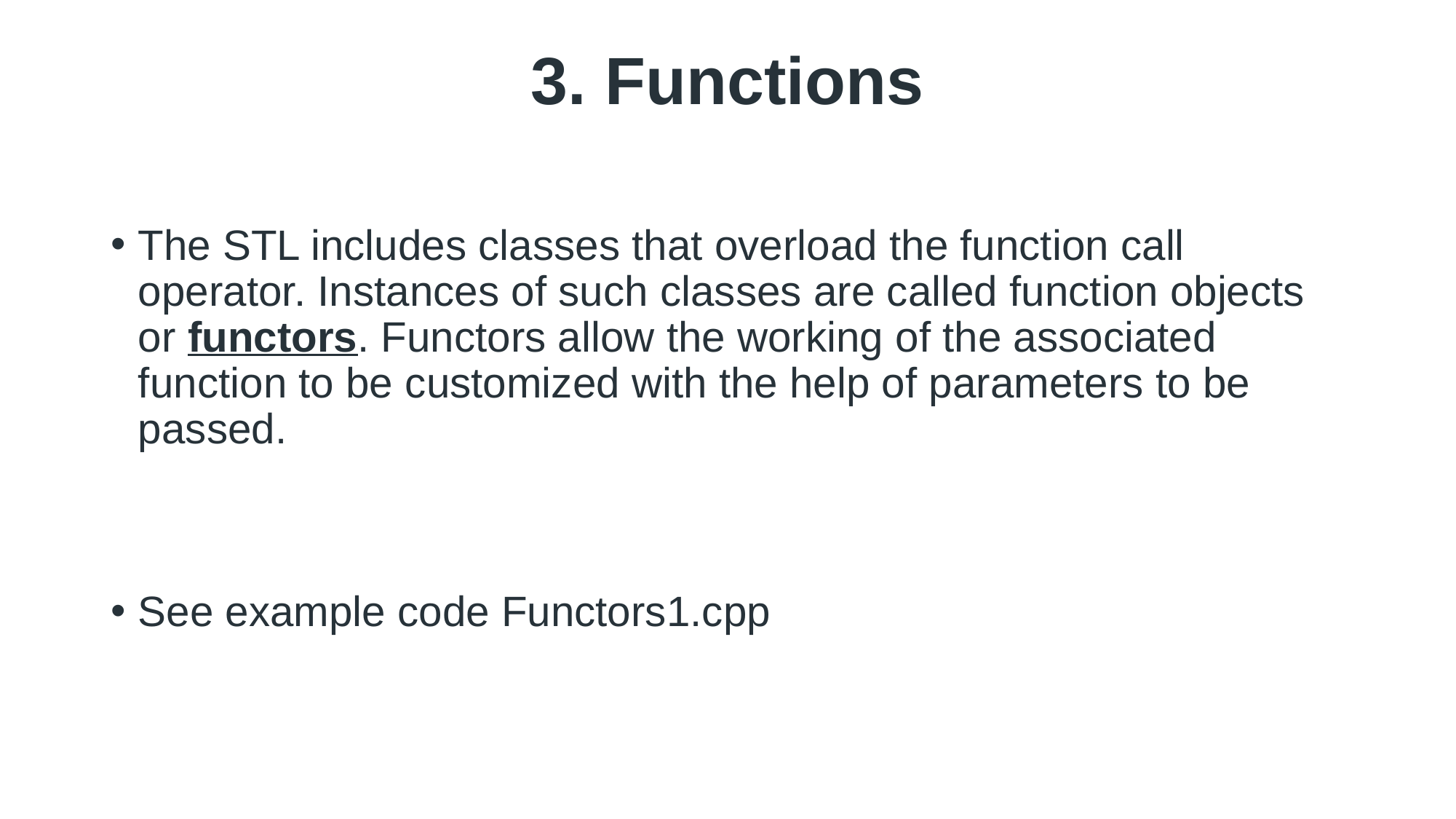

# 3. Functions
The STL includes classes that overload the function call operator. Instances of such classes are called function objects or functors. Functors allow the working of the associated function to be customized with the help of parameters to be passed.

See example code Functors1.cpp